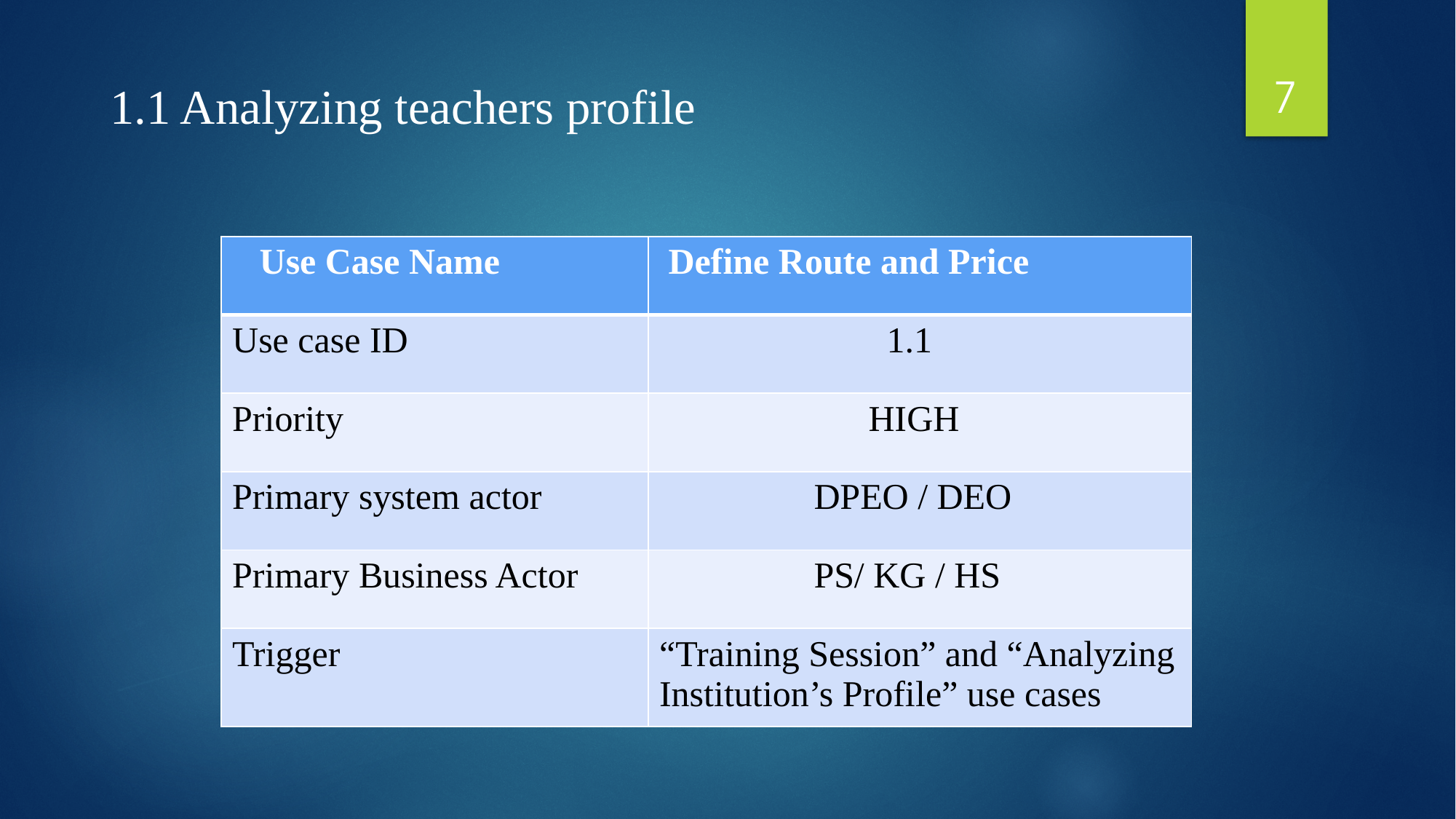

7
1.1 Analyzing teachers profile
| Use Case Name | Define Route and Price |
| --- | --- |
| Use case ID | 1.1 |
| Priority | HIGH |
| Primary system actor | DPEO / DEO |
| Primary Business Actor | PS/ KG / HS |
| Trigger | “Training Session” and “Analyzing Institution’s Profile” use cases |